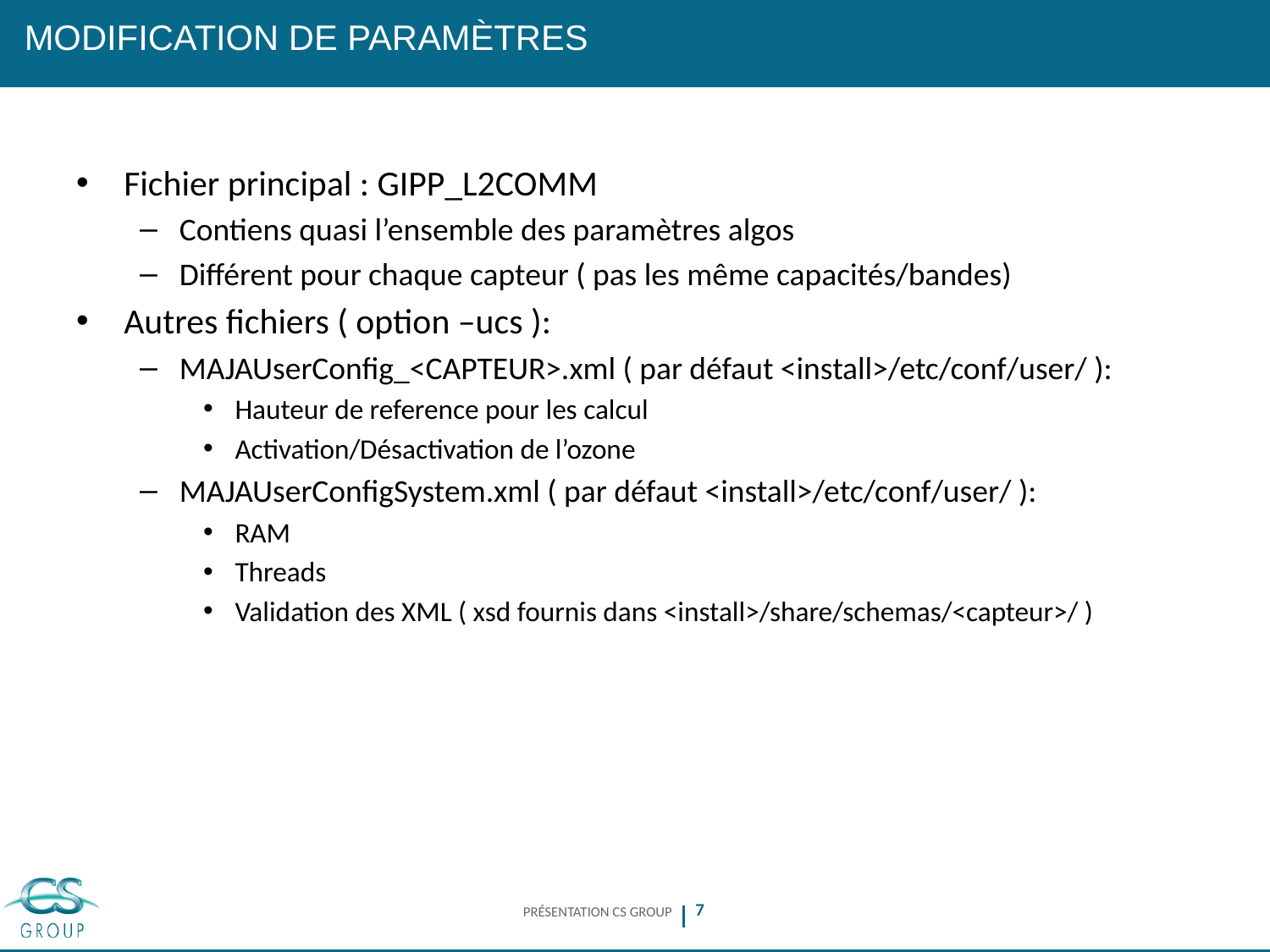

# MODIFICATION DE PARAMètres
Fichier principal : GIPP_L2COMM
Contiens quasi l’ensemble des paramètres algos
Différent pour chaque capteur ( pas les même capacités/bandes)
Autres fichiers ( option –ucs ):
MAJAUserConfig_<CAPTEUR>.xml ( par défaut <install>/etc/conf/user/ ):
Hauteur de reference pour les calcul
Activation/Désactivation de l’ozone
MAJAUserConfigSystem.xml ( par défaut <install>/etc/conf/user/ ):
RAM
Threads
Validation des XML ( xsd fournis dans <install>/share/schemas/<capteur>/ )